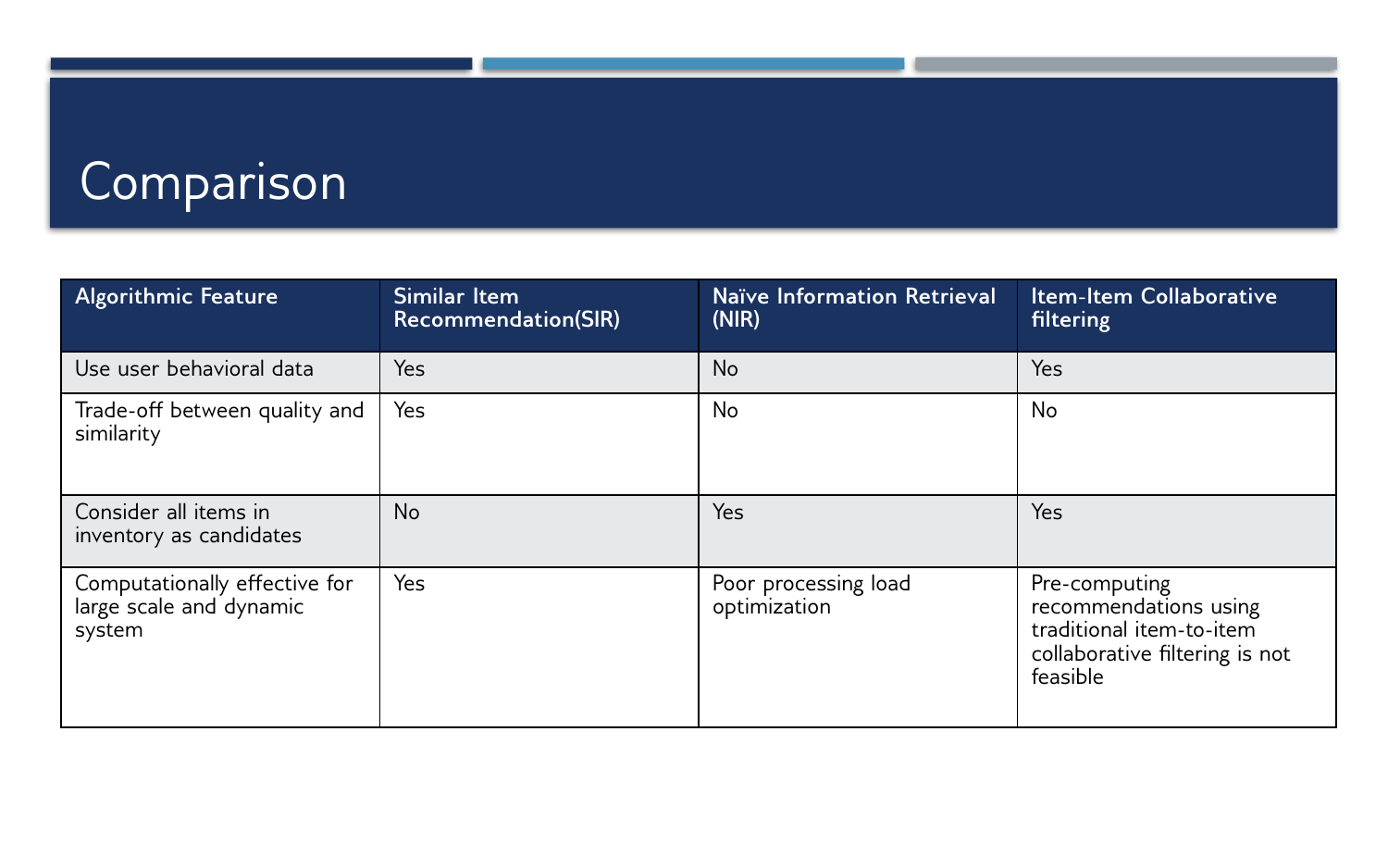

# Comparison
| Algorithmic Feature | Similar Item Recommendation(SIR) | Naïve Information Retrieval (NIR) | Item-Item Collaborative filtering |
| --- | --- | --- | --- |
| Use user behavioral data | Yes | No | Yes |
| Trade-off between quality and similarity | Yes | No | No |
| Consider all items in inventory as candidates | No | Yes | Yes |
| Computationally effective for large scale and dynamic system | Yes | Poor processing load optimization | Pre-computing recommendations using traditional item-to-item collaborative filtering is not feasible |